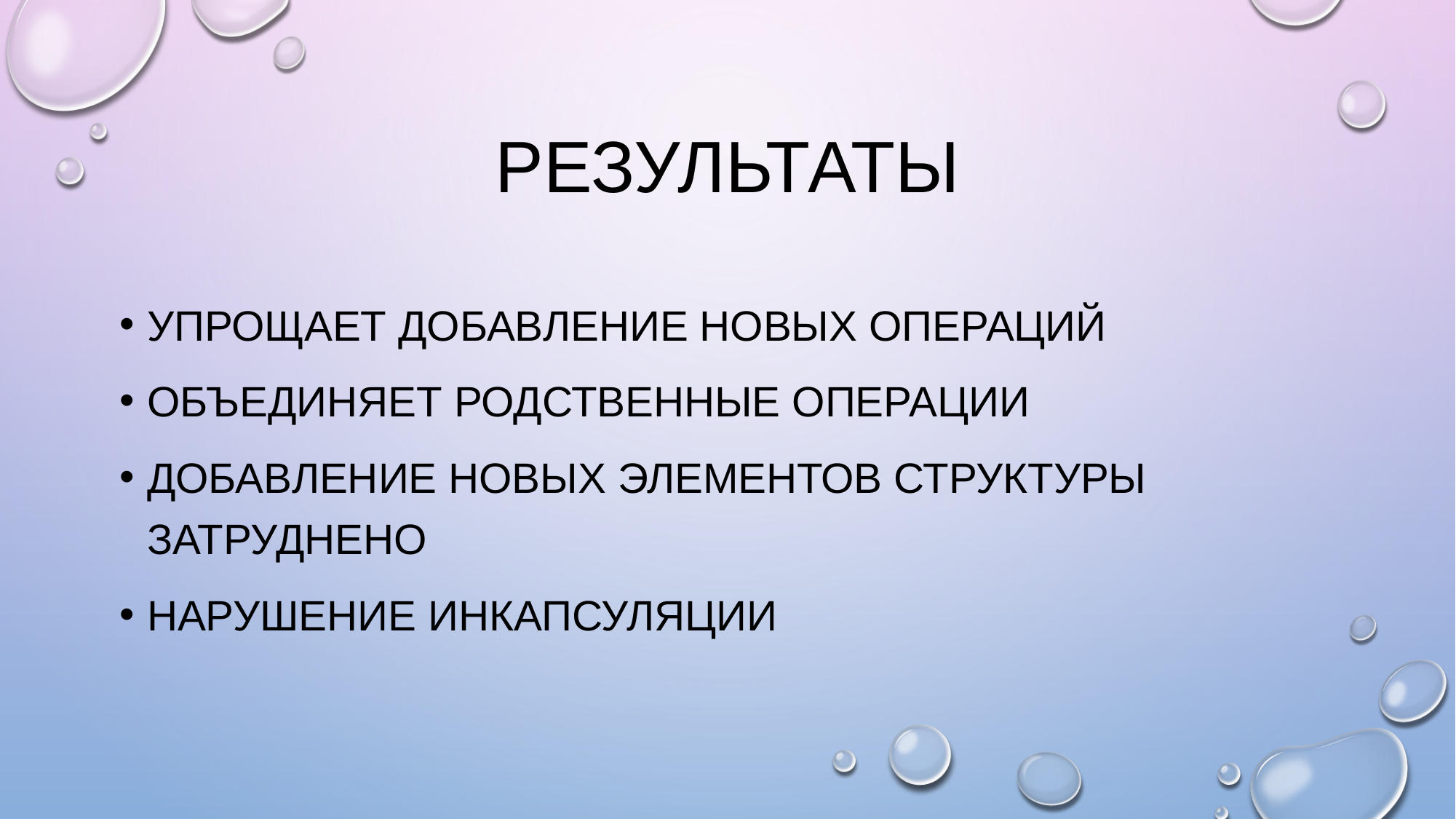

# Результаты
Упрощает добавление новых операций
Объединяет родственные операции
Добавление новых элементов структуры затруднено
Нарушение инкапсуляции